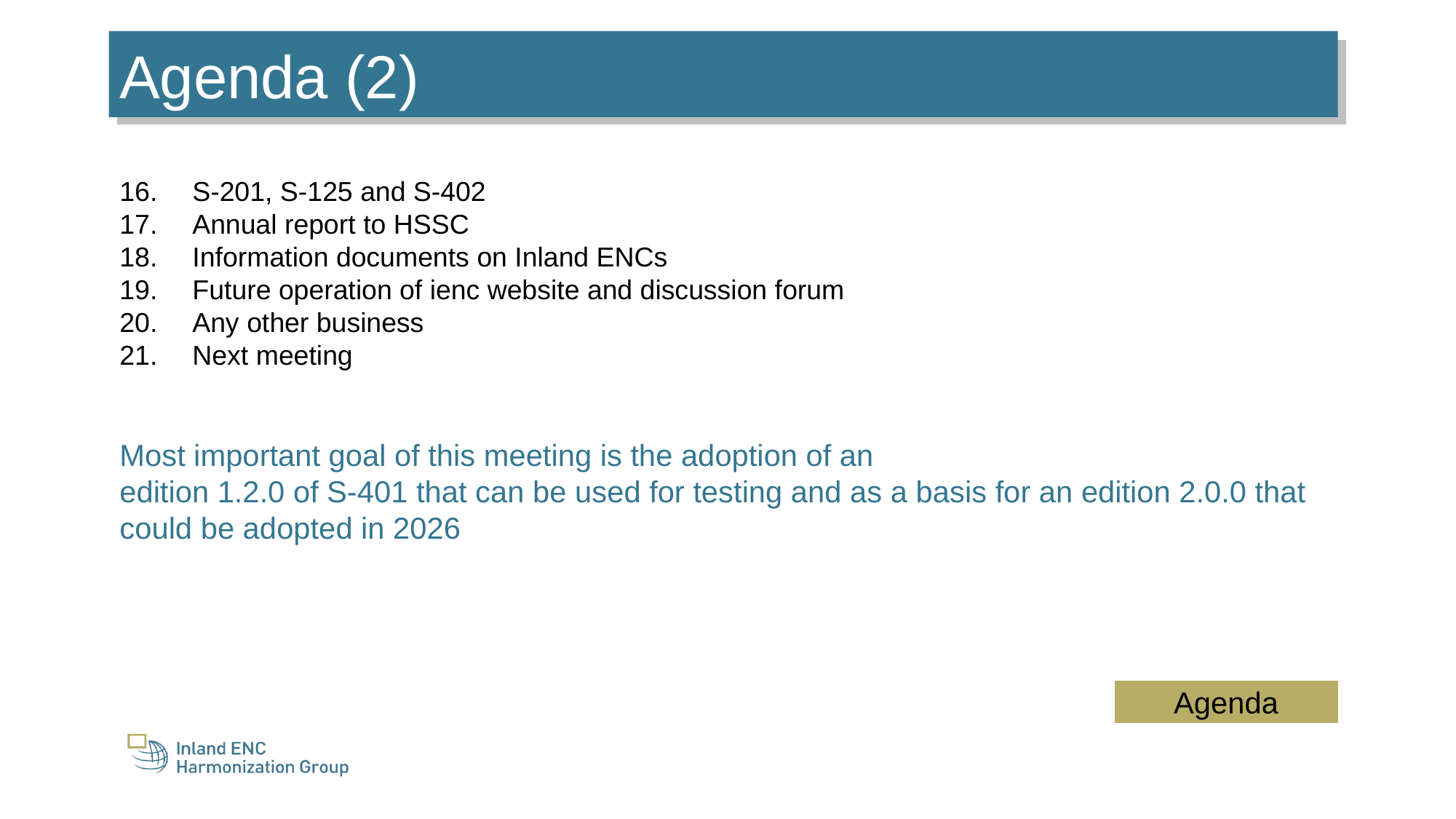

Agenda (2)
S-201, S-125 and S-402
Annual report to HSSC
Information documents on Inland ENCs
Future operation of ienc website and discussion forum
Any other business
Next meeting

Most important goal of this meeting is the adoption of an
edition 1.2.0 of S-401 that can be used for testing and as a basis for an edition 2.0.0 that could be adopted in 2026
Agenda